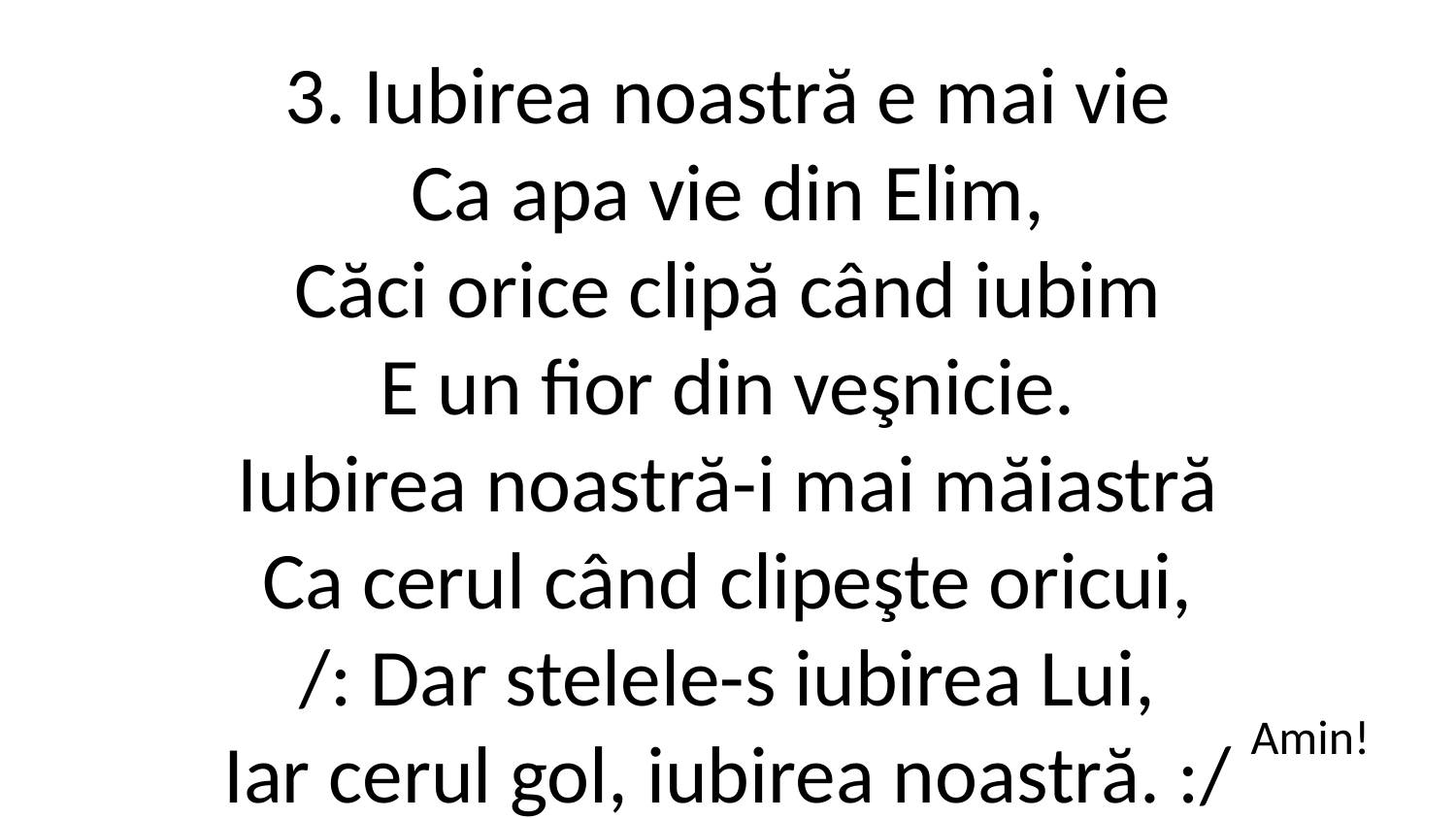

3. Iubirea noastră e mai vie
Ca apa vie din Elim,
Căci orice clipă când iubim
E un fior din veşnicie.
Iubirea noastră-i mai măiastră
Ca cerul când clipeşte oricui,
/: Dar stelele-s iubirea Lui,
Iar cerul gol, iubirea noastră. :/

Amin!